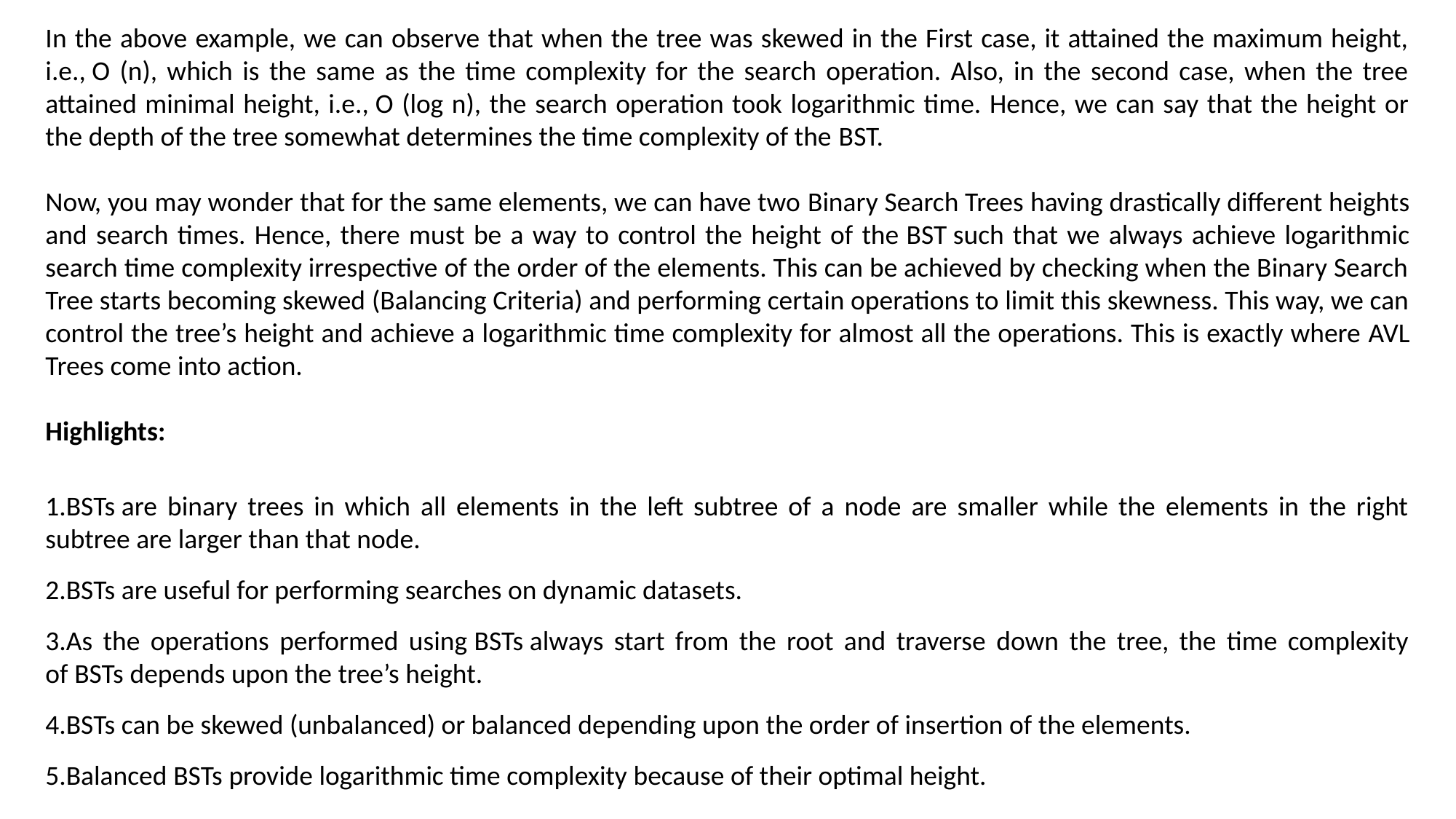

In the above example, we can observe that when the tree was skewed in the First case, it attained the maximum height, i.e., O (n), which is the same as the time complexity for the search operation. Also, in the second case, when the tree attained minimal height, i.e., O (log n), the search operation took logarithmic time. Hence, we can say that the height or the depth of the tree somewhat determines the time complexity of the BST.

Now, you may wonder that for the same elements, we can have two Binary Search Trees having drastically different heights and search times. Hence, there must be a way to control the height of the BST such that we always achieve logarithmic search time complexity irrespective of the order of the elements. This can be achieved by checking when the Binary Search Tree starts becoming skewed (Balancing Criteria) and performing certain operations to limit this skewness. This way, we can control the tree’s height and achieve a logarithmic time complexity for almost all the operations. This is exactly where AVL Trees come into action.

Highlights:

BSTs are binary trees in which all elements in the left subtree of a node are smaller while the elements in the right subtree are larger than that node.
BSTs are useful for performing searches on dynamic datasets.
As the operations performed using BSTs always start from the root and traverse down the tree, the time complexity of BSTs depends upon the tree’s height.
BSTs can be skewed (unbalanced) or balanced depending upon the order of insertion of the elements.
Balanced BSTs provide logarithmic time complexity because of their optimal height.